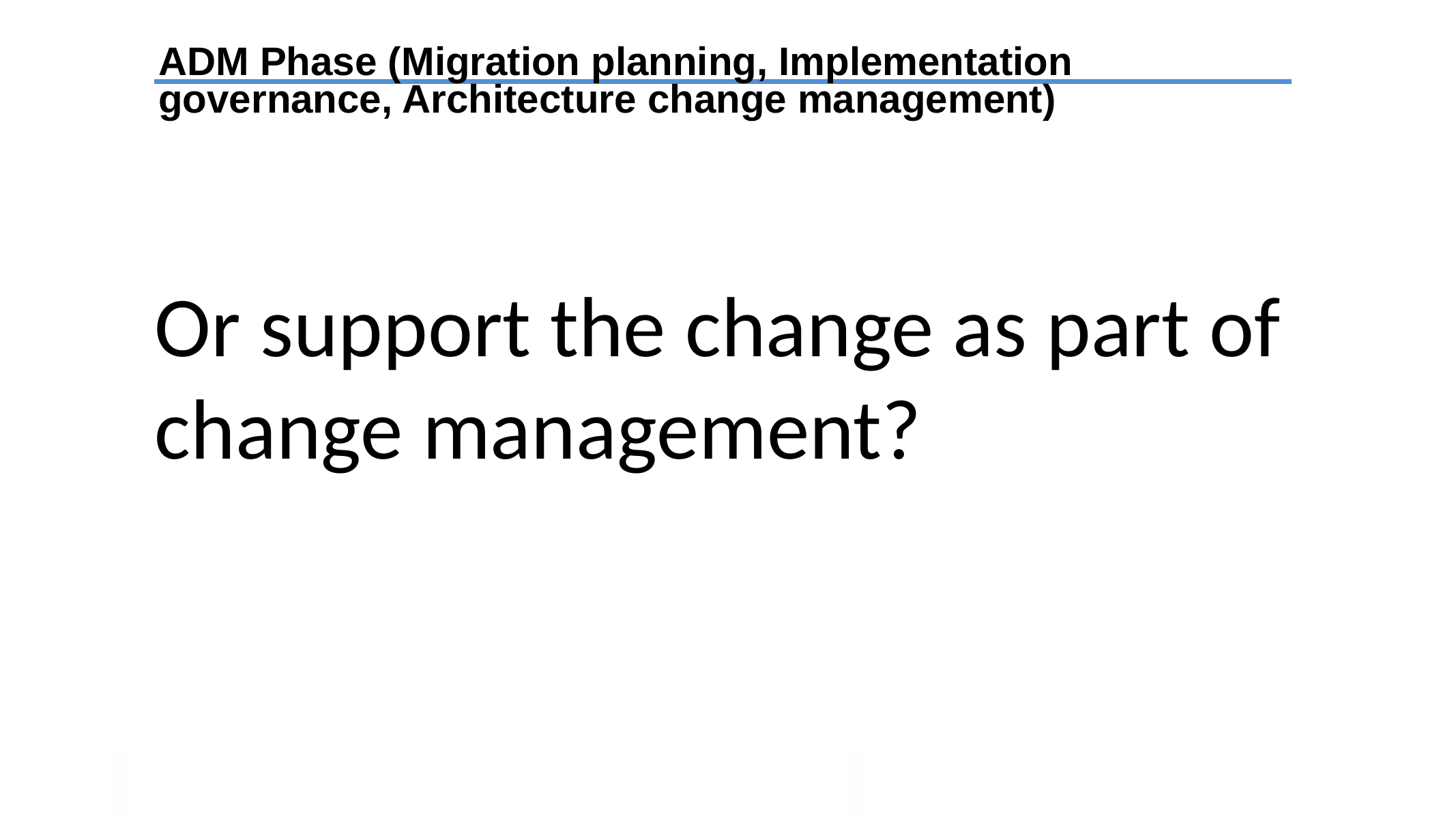

ADM Phase (Migration planning, Implementation governance, Architecture change management)

Or support the change as part of change management?
TEXT
TEXT